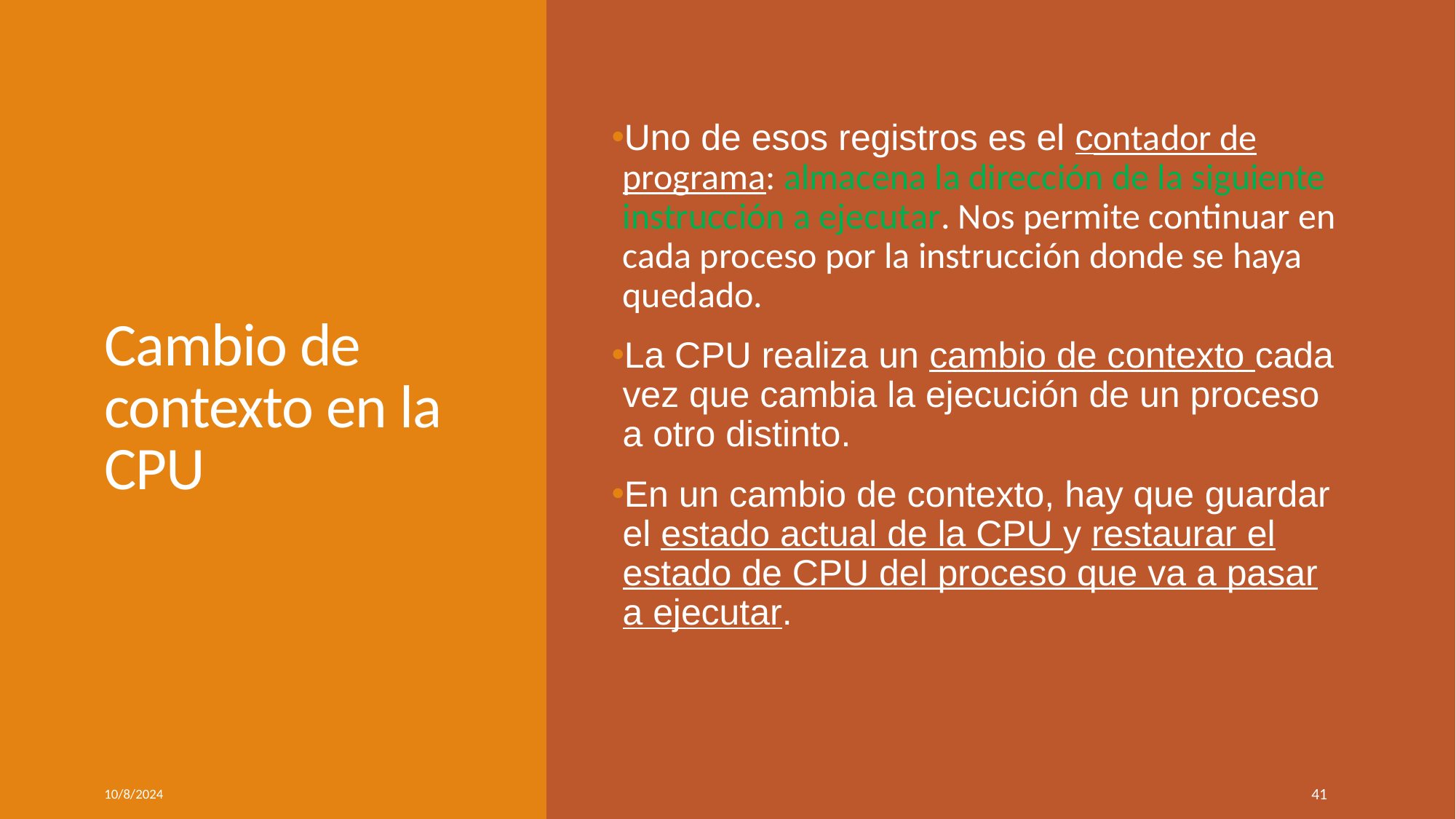

# Cambio de contexto en la CPU
Uno de esos registros es el contador de programa: almacena la dirección de la siguiente instrucción a ejecutar. Nos permite continuar en cada proceso por la instrucción donde se haya quedado.
La CPU realiza un cambio de contexto cada vez que cambia la ejecución de un proceso a otro distinto.
En un cambio de contexto, hay que guardar el estado actual de la CPU y restaurar el estado de CPU del proceso que va a pasar a ejecutar.

10/8/2024

41